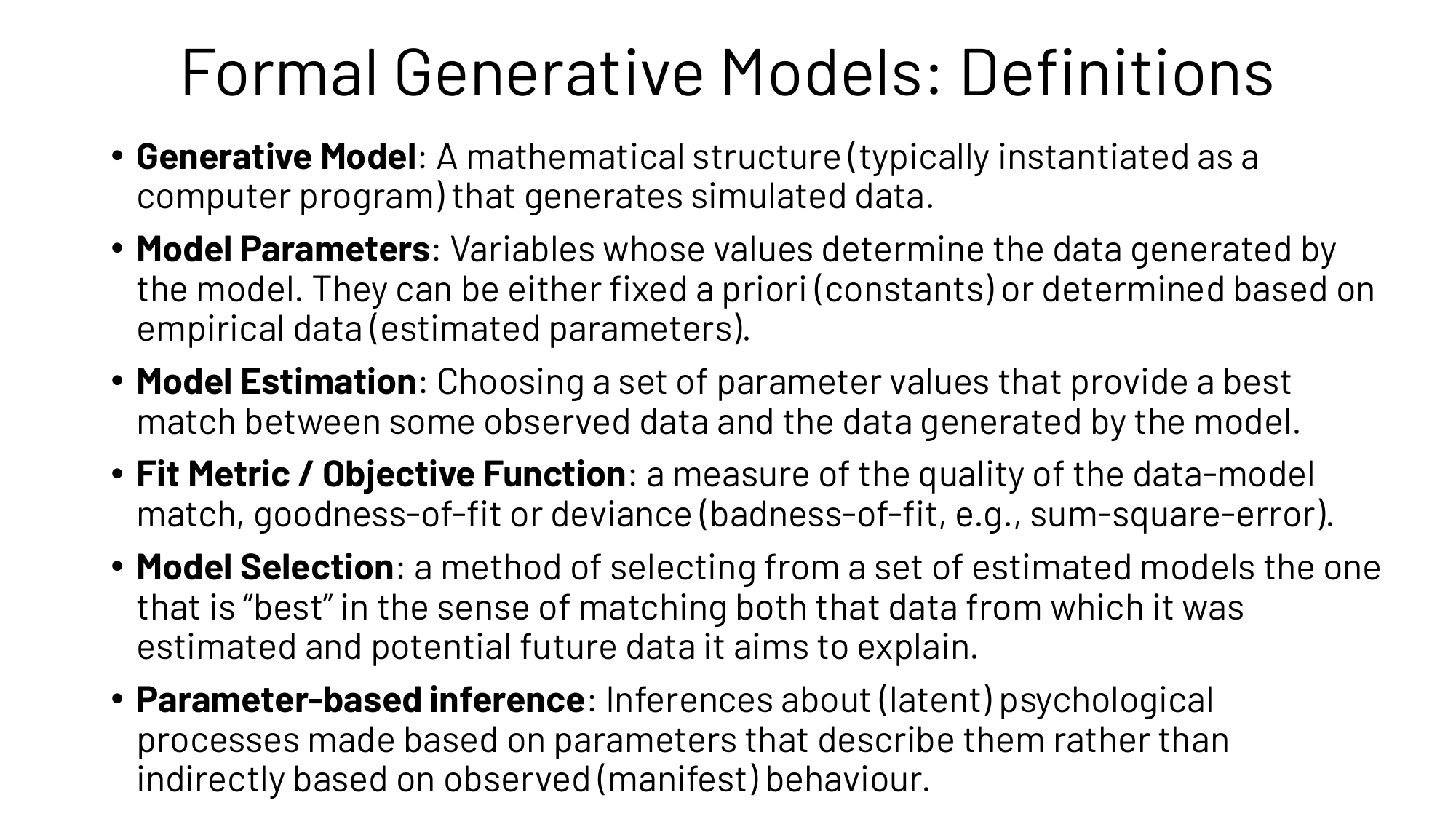

# Formal Generative Models: Definitions
Generative Model: A mathematical structure (typically instantiated as a computer program) that generates simulated data.
Model Parameters: Variables whose values determine the data generated by the model. They can be either fixed a priori (constants) or determined based on empirical data (estimated parameters).
Model Estimation: Choosing a set of parameter values that provide a best match between some observed data and the data generated by the model.
Fit Metric / Objective Function: a measure of the quality of the data-model match, goodness-of-fit or deviance (badness-of-fit, e.g., sum-square-error).
Model Selection: a method of selecting from a set of estimated models the one that is “best” in the sense of matching both that data from which it was estimated and potential future data it aims to explain.
Parameter-based inference: Inferences about (latent) psychological processes made based on parameters that describe them rather than indirectly based on observed (manifest) behaviour.